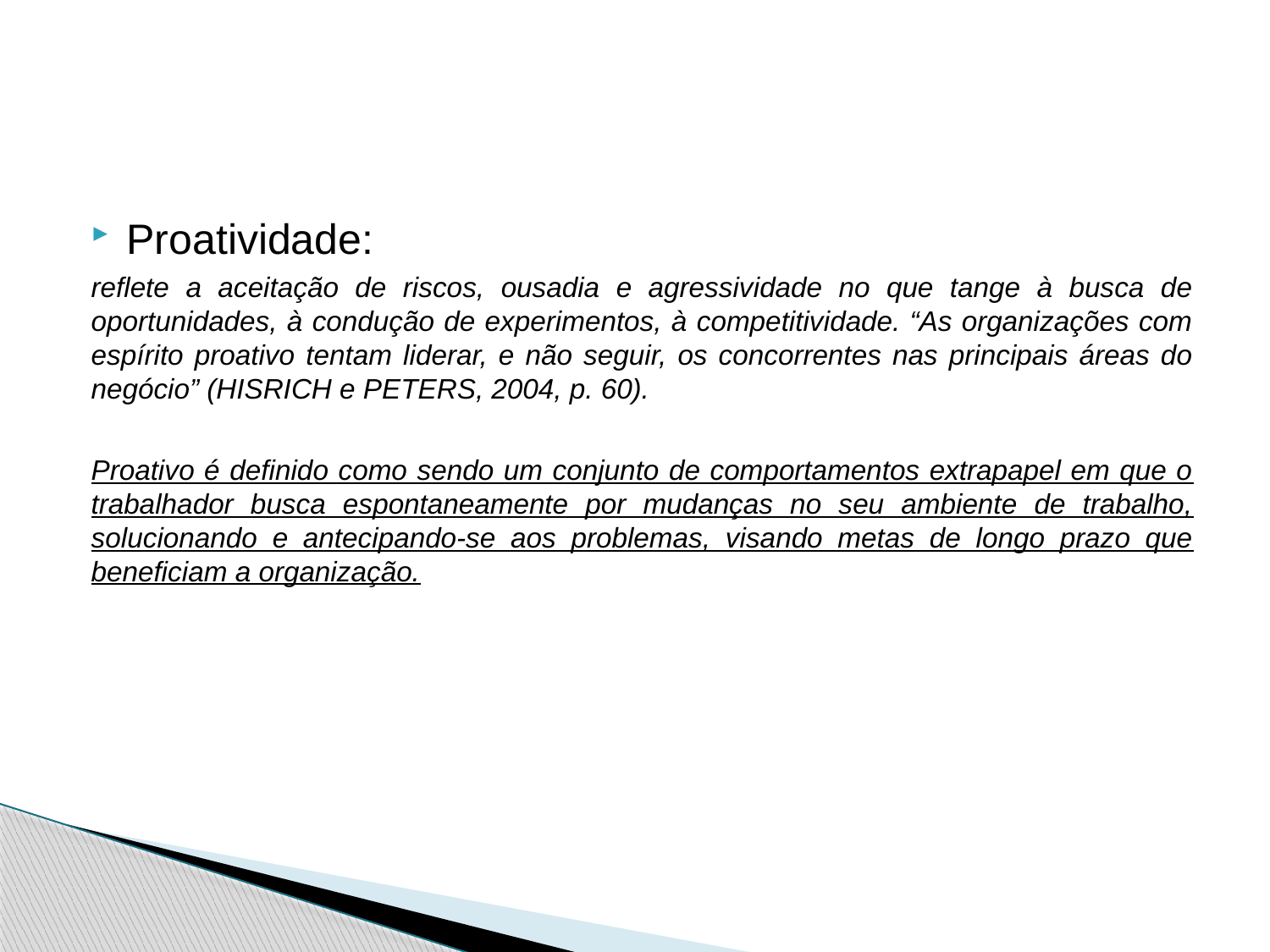

Proatividade:
reflete a aceitação de riscos, ousadia e agressividade no que tange à busca de oportunidades, à condução de experimentos, à competitividade. “As organizações com espírito proativo tentam liderar, e não seguir, os concorrentes nas principais áreas do negócio” (HISRICH e PETERS, 2004, p. 60).

Proativo é definido como sendo um conjunto de comportamentos extrapapel em que o trabalhador busca espontaneamente por mudanças no seu ambiente de trabalho, solucionando e antecipando-se aos problemas, visando metas de longo prazo que beneficiam a organização.